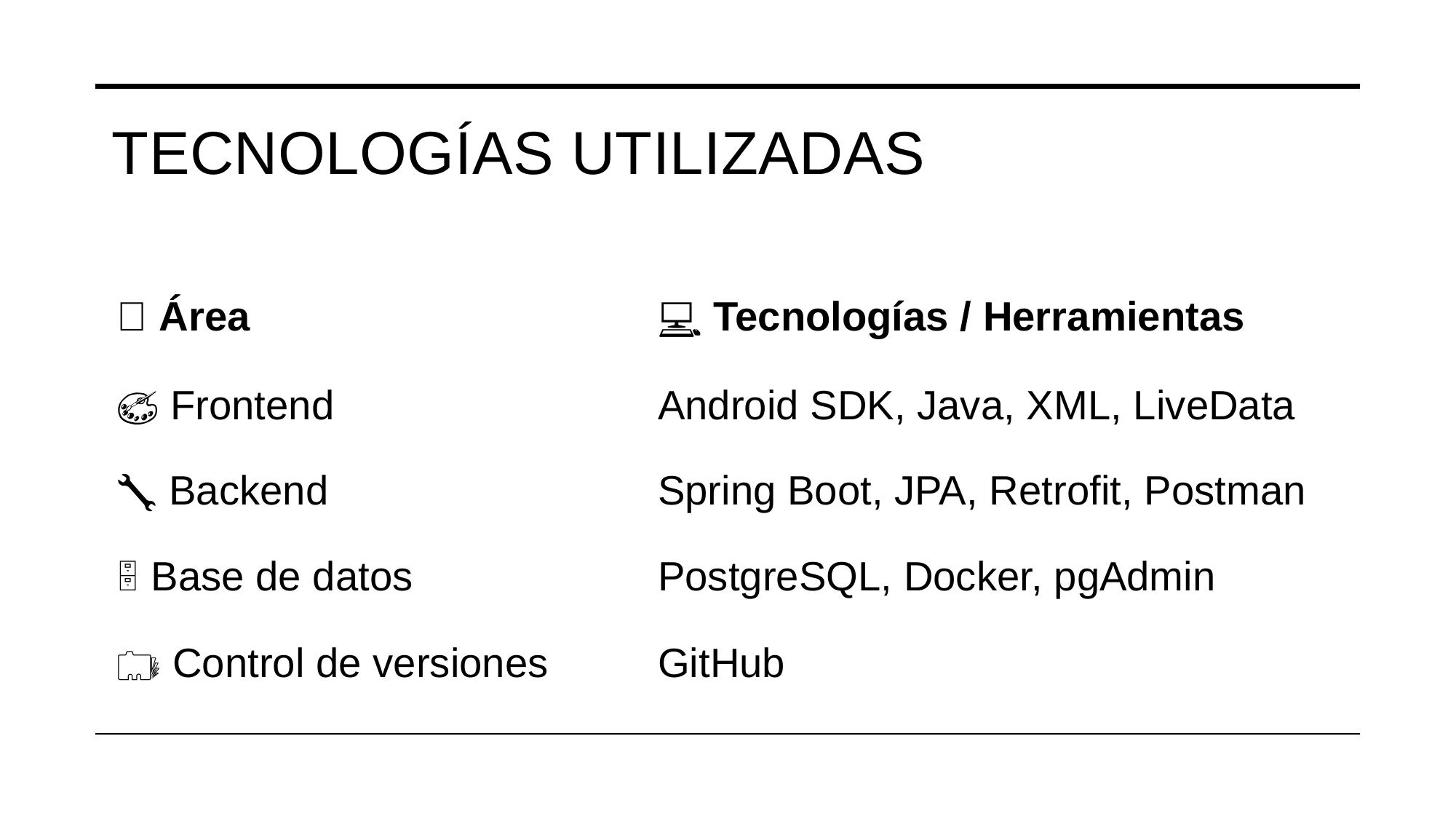

# Tecnologías Utilizadas

| 🧩 Área | 💻 Tecnologías / Herramientas |
| --- | --- |
| 🎨 Frontend | Android SDK, Java, XML, LiveData |
| 🔧 Backend | Spring Boot, JPA, Retrofit, Postman |
| 🗄️ Base de datos | PostgreSQL, Docker, pgAdmin |
| 🗂️ Control de versiones | GitHub |